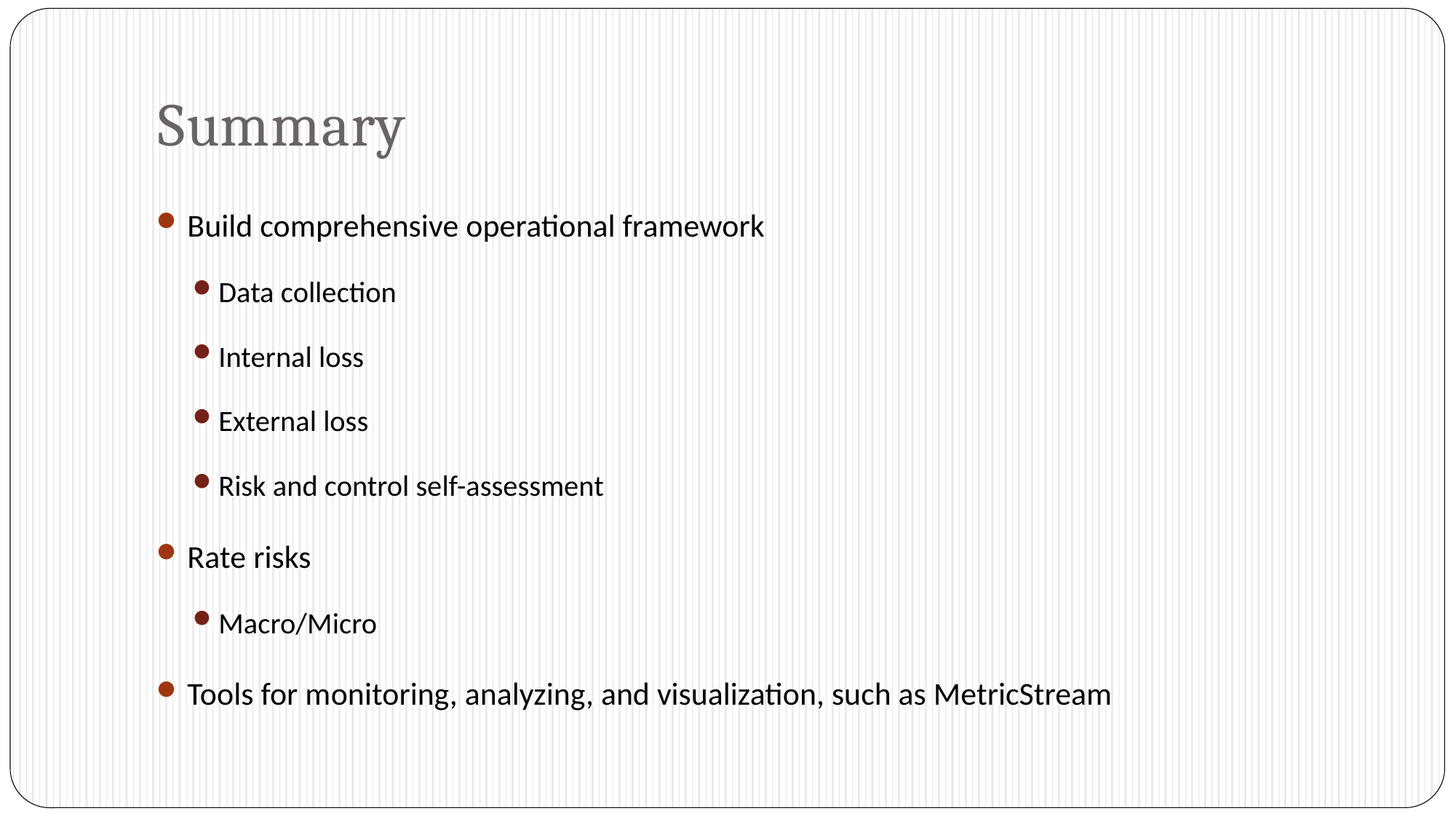

# Summary
Build comprehensive operational framework
Data collection
Internal loss
External loss
Risk and control self-assessment
Rate risks
Macro/Micro
Tools for monitoring, analyzing, and visualization, such as MetricStream